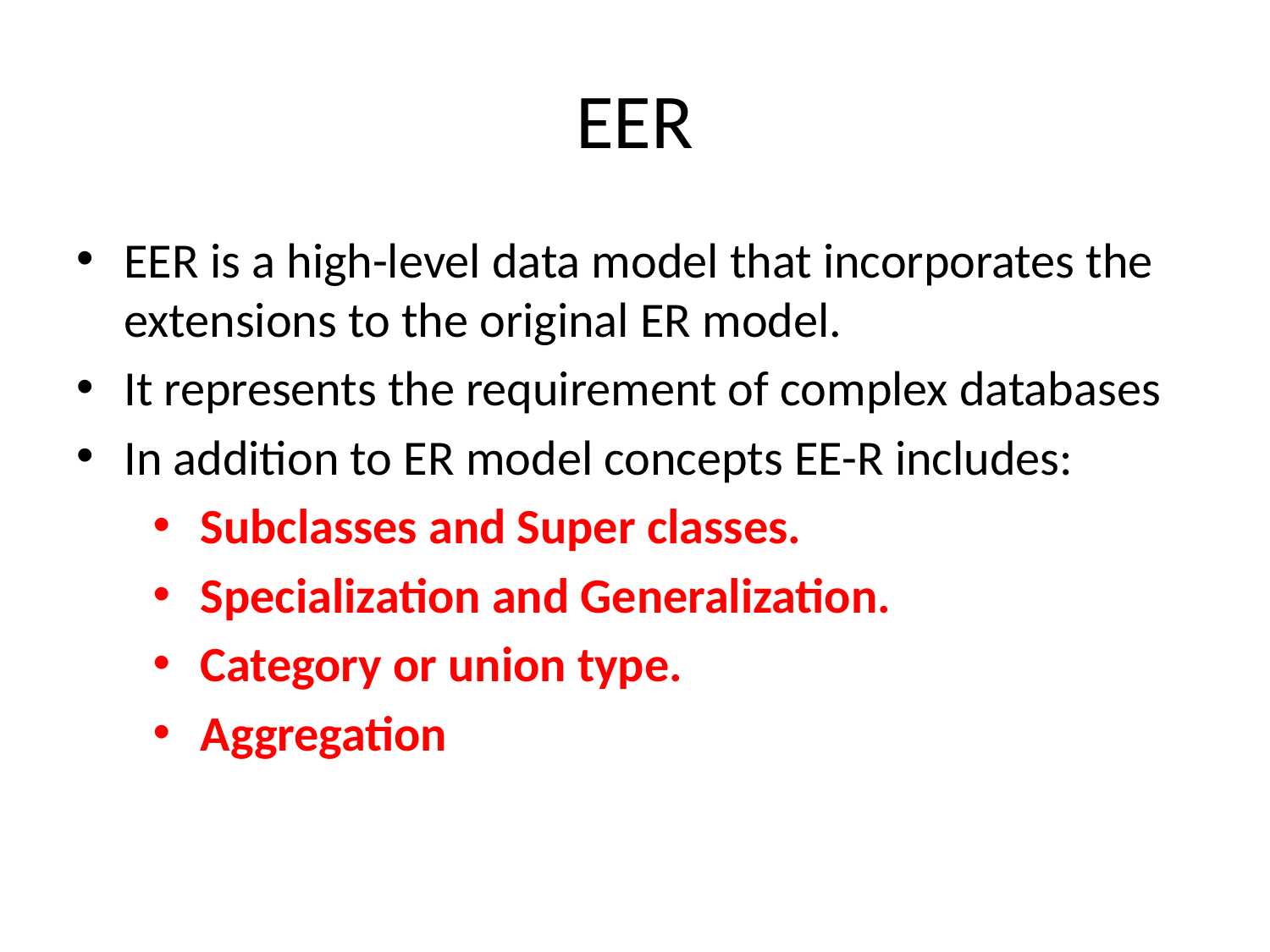

# EER
EER is a high-level data model that incorporates the extensions to the original ER model.
It represents the requirement of complex databases
In addition to ER model concepts EE-R includes:
Subclasses and Super classes.
Specialization and Generalization.
Category or union type.
Aggregation